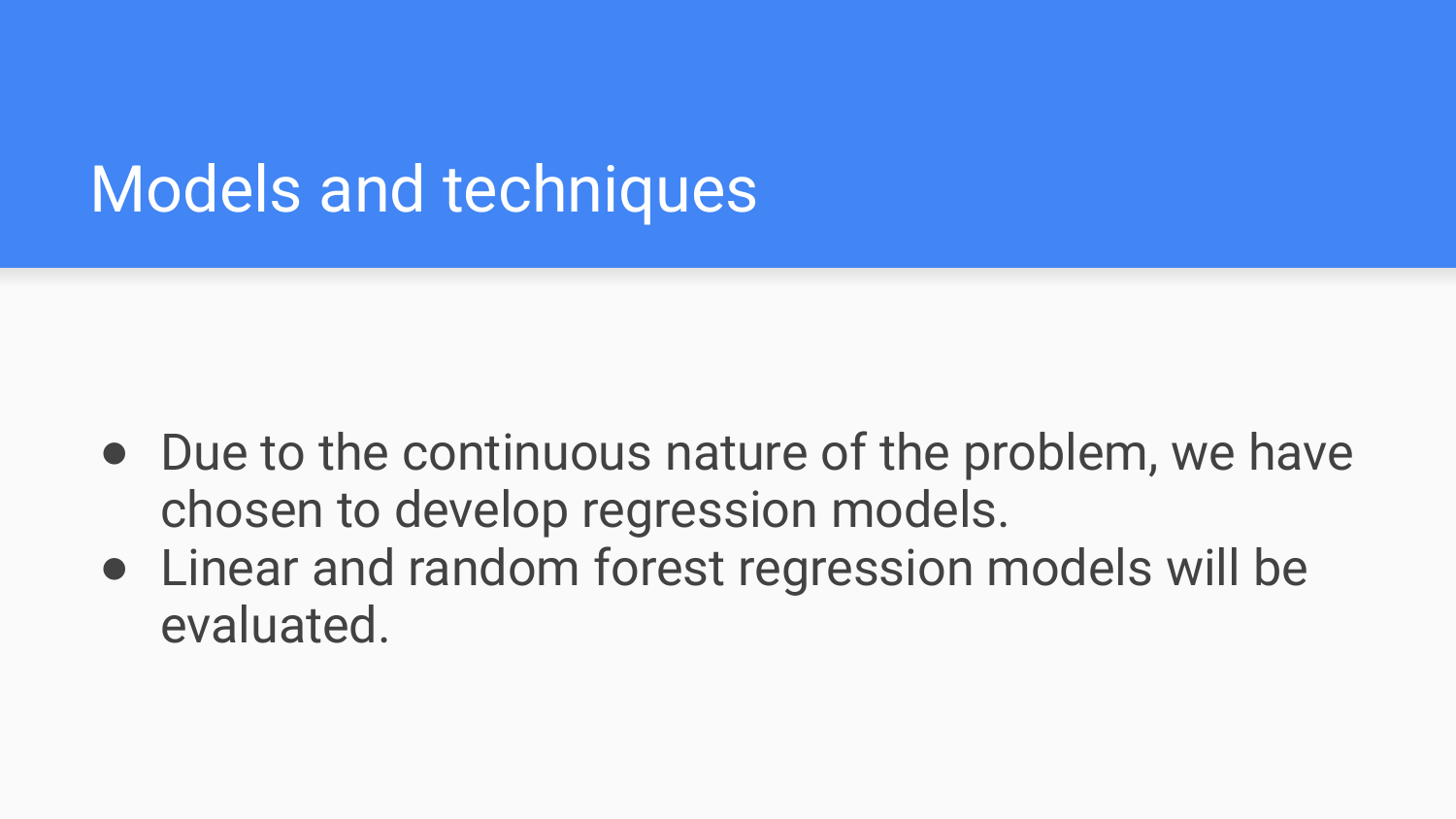

# Models and techniques
Due to the continuous nature of the problem, we have chosen to develop regression models.
Linear and random forest regression models will be evaluated.